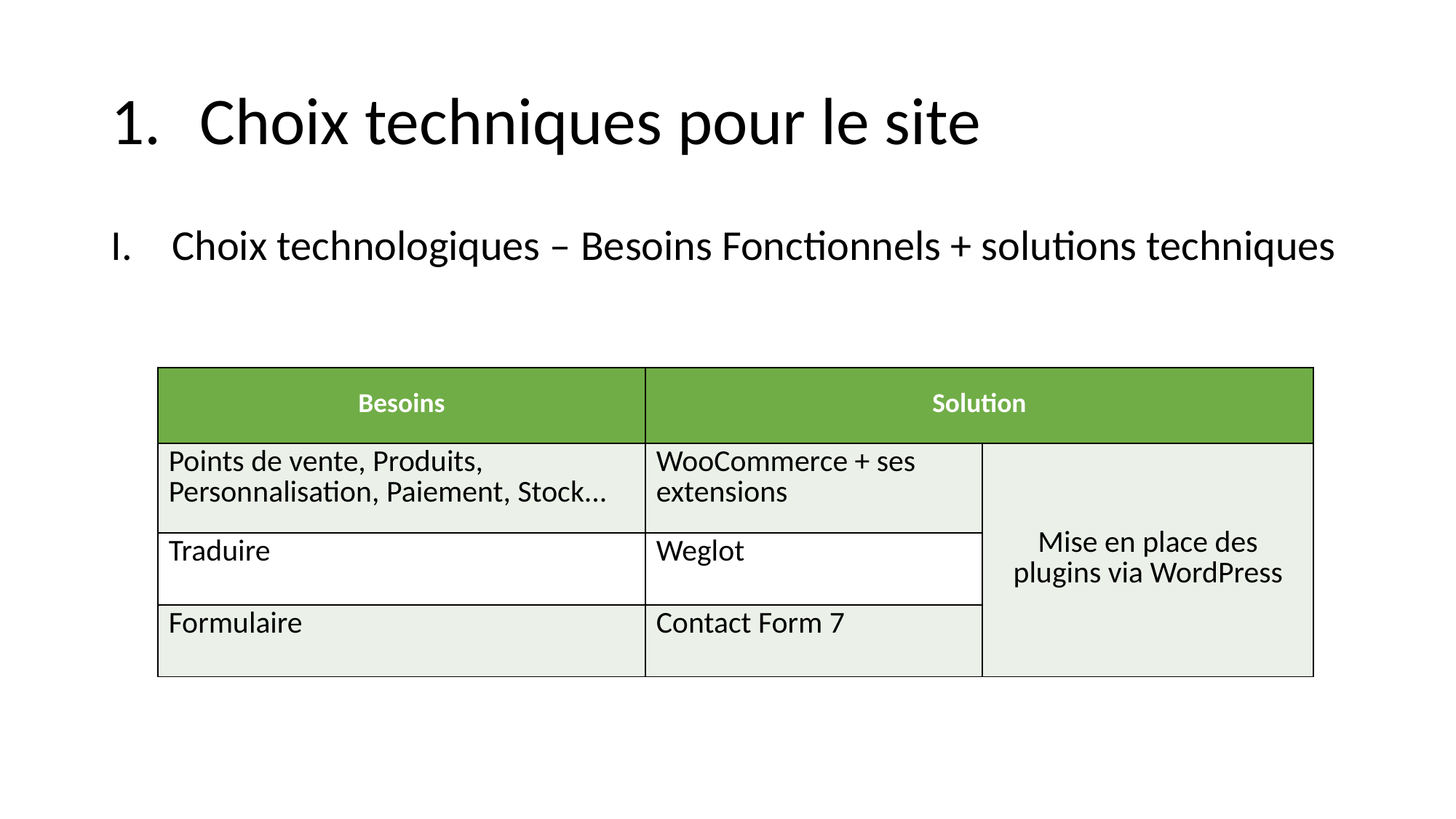

# Choix techniques pour le site
Choix technologiques – Besoins Fonctionnels + solutions techniques

| Besoins | Solution |  |
| --- | --- | --- |
| Points de vente, Produits, Personnalisation, Paiement, Stock... | WooCommerce + ses extensions | Mise en place des plugins via WordPress |
| Traduire | Weglot |  |
| Formulaire | Contact Form 7 |  |